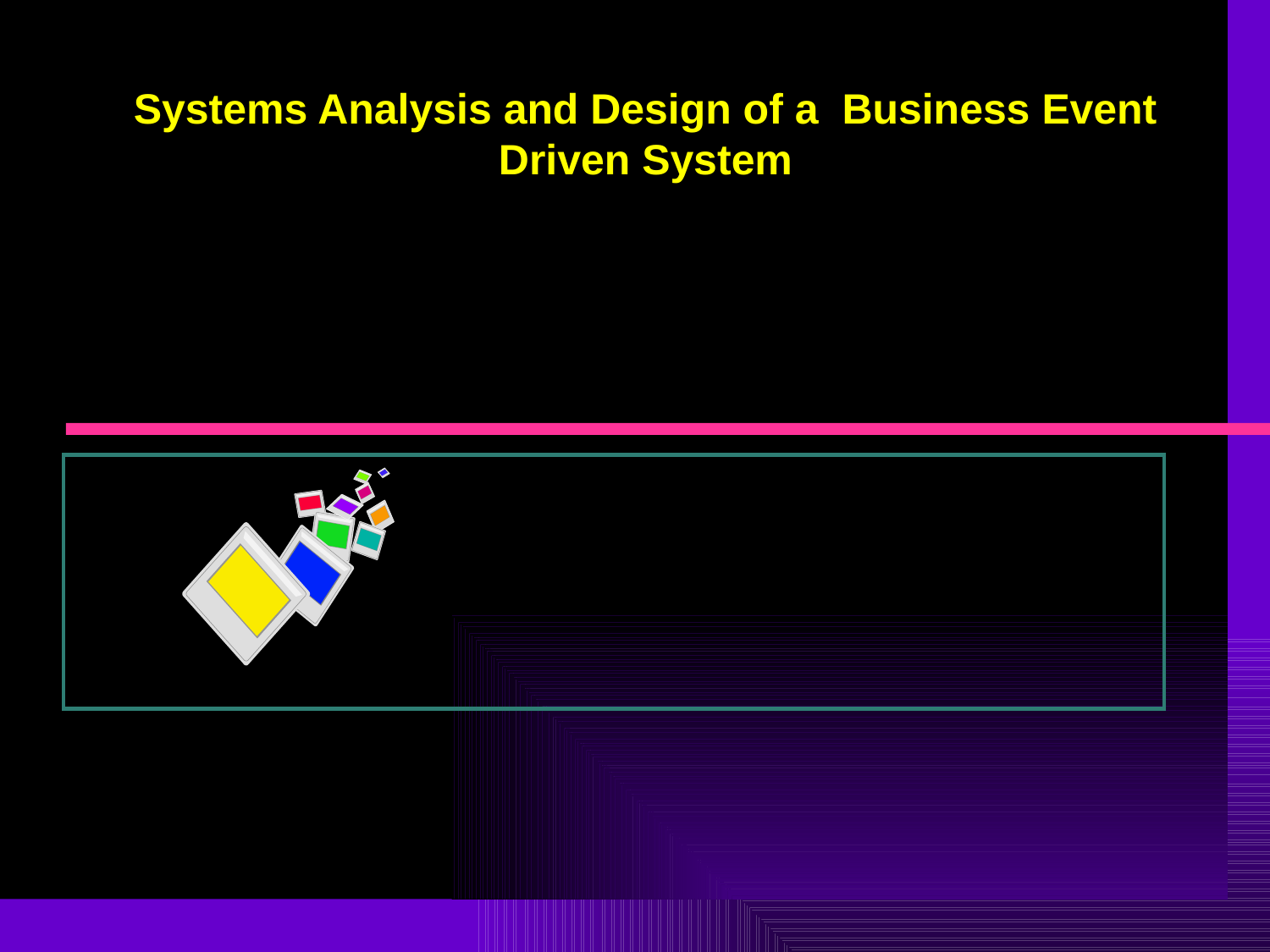

# Systems Analysis and Design of a  Business Event Driven System